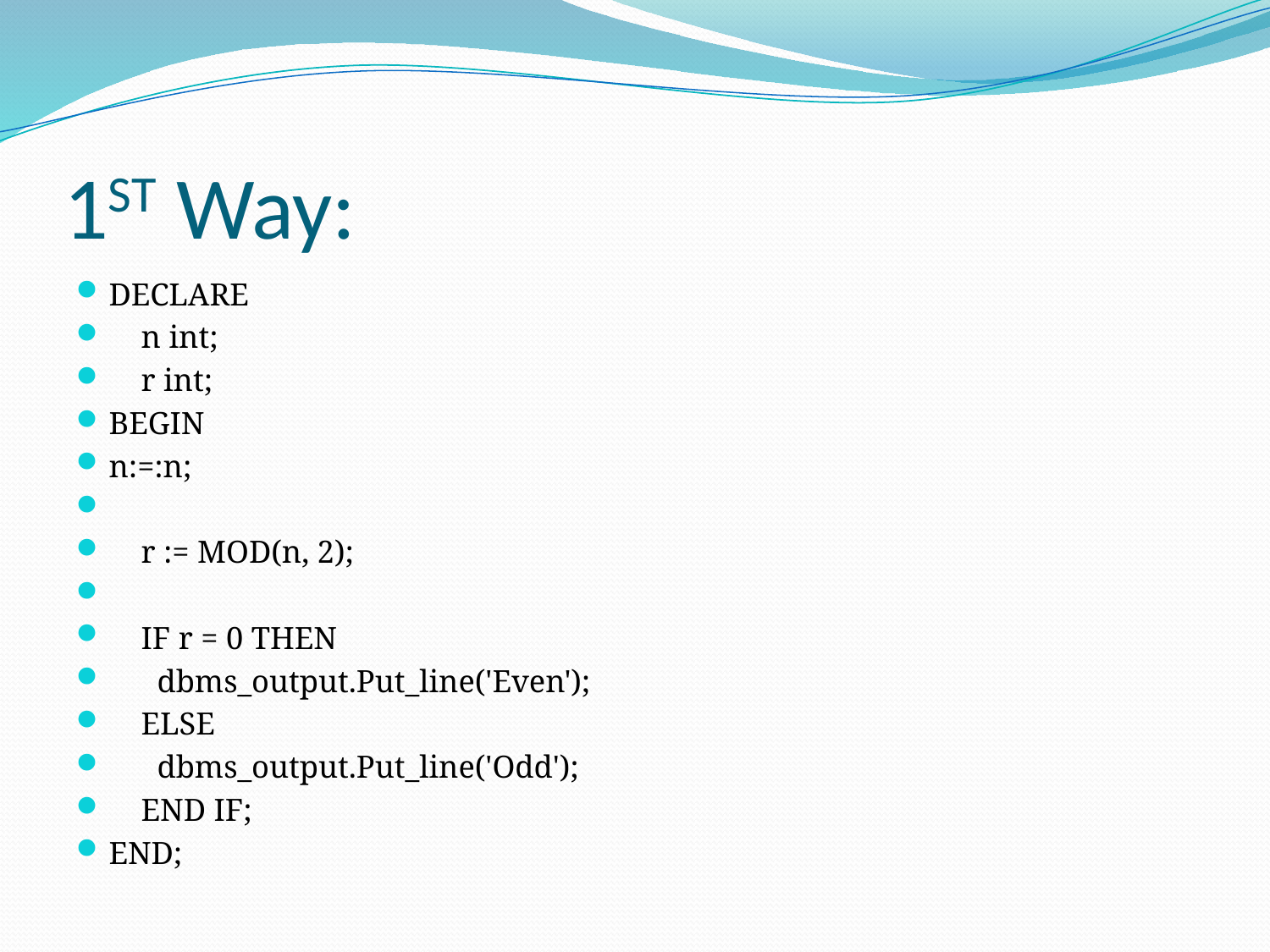

# 1ST Way:
DECLARE
    n int;
    r int;
BEGIN
n:=:n;

    r := MOD(n, 2);

    IF r = 0 THEN
      dbms_output.Put_line('Even');
    ELSE
      dbms_output.Put_line('Odd');
    END IF;
END;